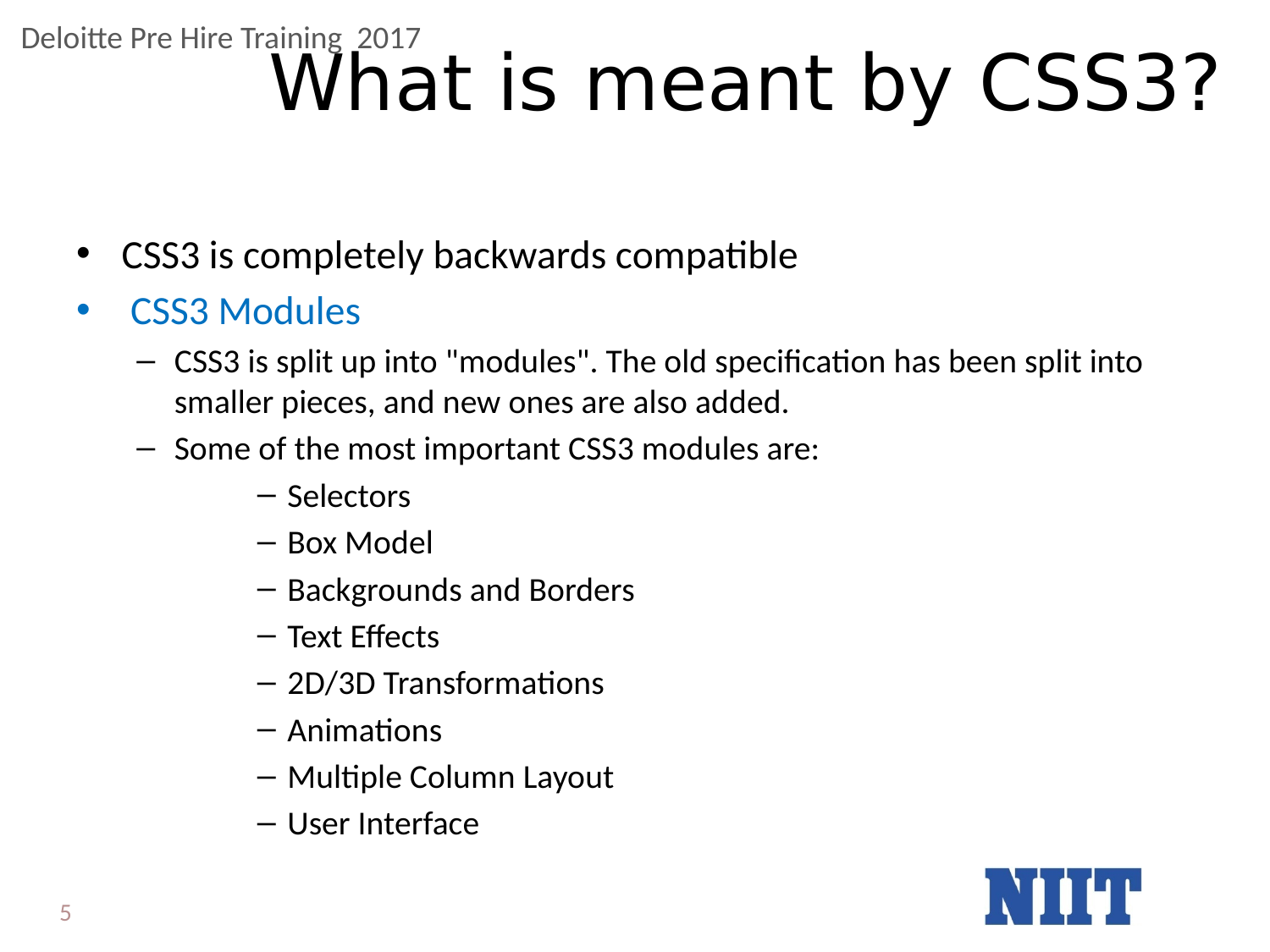

# What is meant by CSS3?
CSS3 is completely backwards compatible
 CSS3 Modules
CSS3 is split up into "modules". The old specification has been split into smaller pieces, and new ones are also added.
Some of the most important CSS3 modules are:
Selectors
Box Model
Backgrounds and Borders
Text Effects
2D/3D Transformations
Animations
Multiple Column Layout
User Interface

5